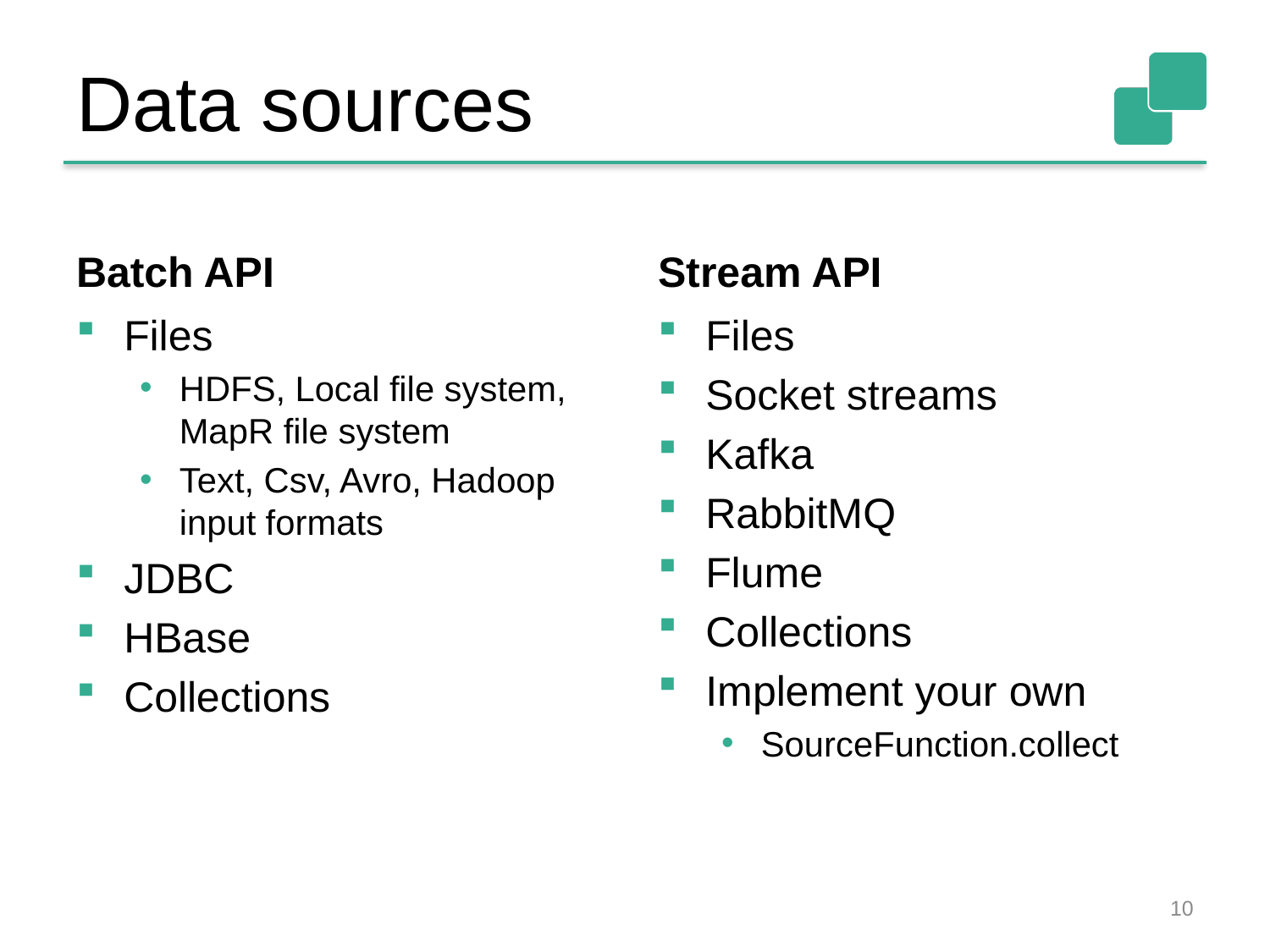

# Data sources
Batch API
Stream API
Files
HDFS, Local file system, MapR file system
Text, Csv, Avro, Hadoop input formats
JDBC
HBase
Collections
Files
Socket streams
Kafka
RabbitMQ
Flume
Collections
Implement your own
SourceFunction.collect

10